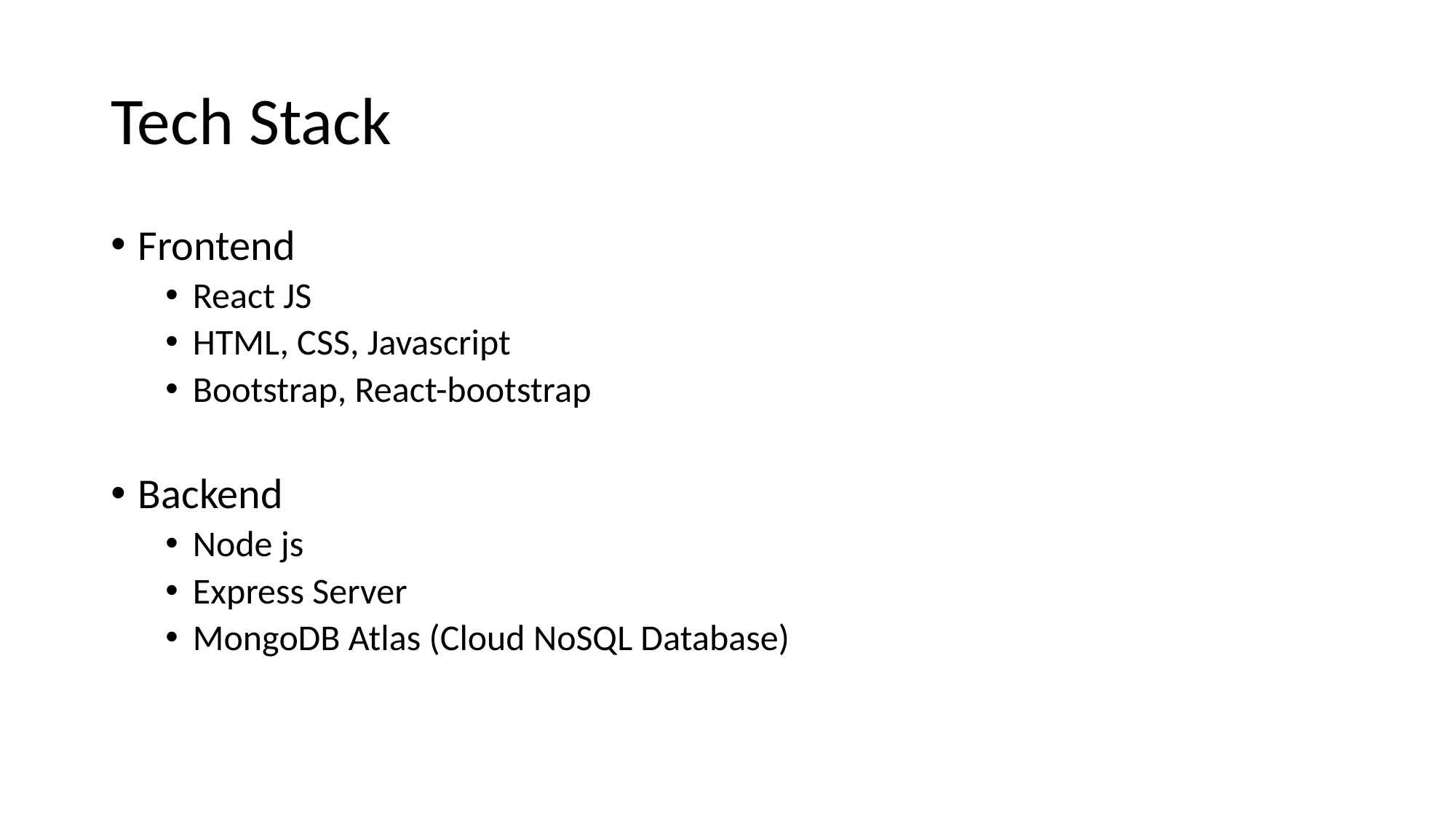

# Tech Stack
Frontend
React JS
HTML, CSS, Javascript
Bootstrap, React-bootstrap

Backend
Node js
Express Server
MongoDB Atlas (Cloud NoSQL Database)